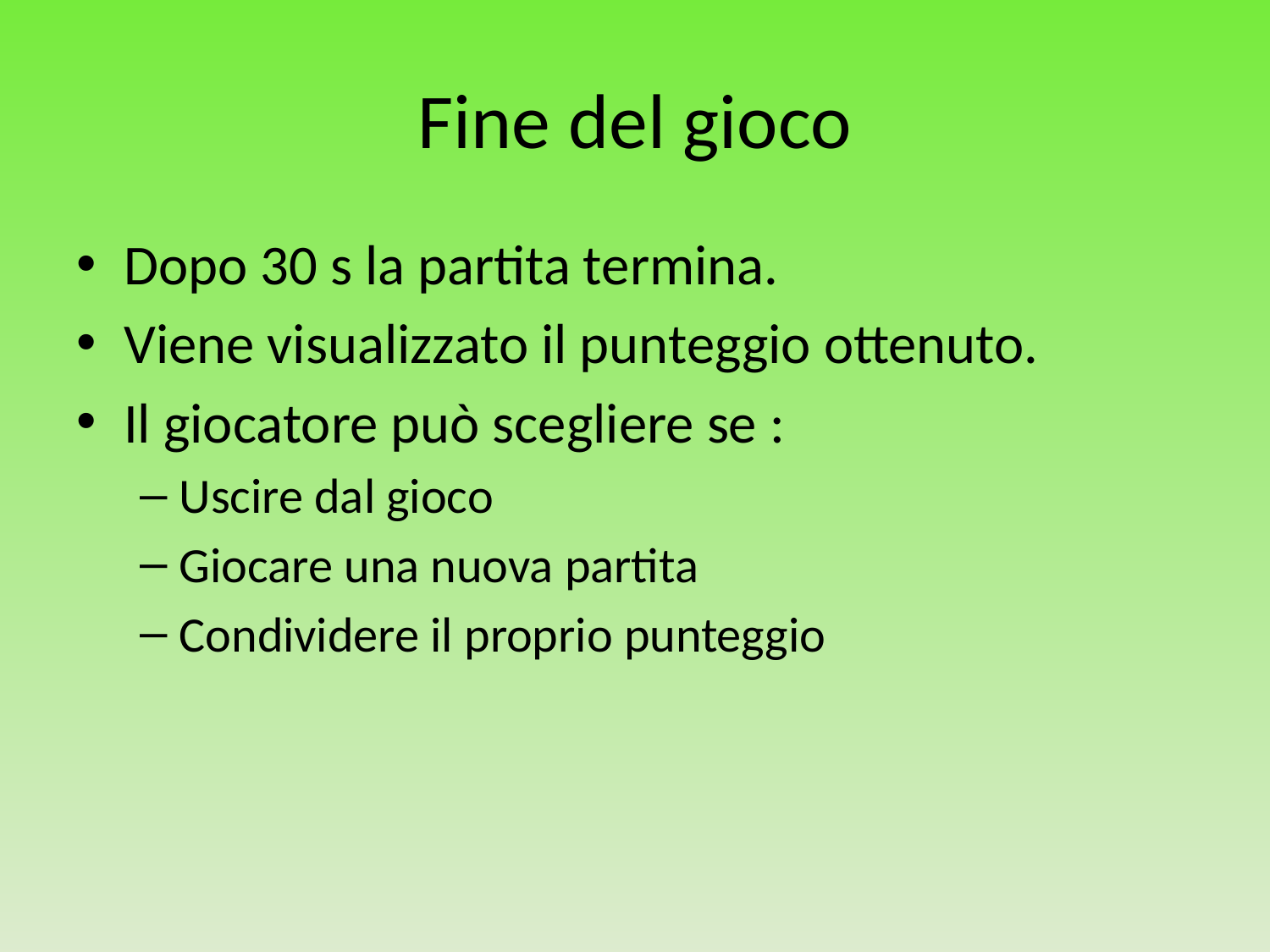

# Fine del gioco
Dopo 30 s la partita termina.
Viene visualizzato il punteggio ottenuto.
Il giocatore può scegliere se :
Uscire dal gioco
Giocare una nuova partita
Condividere il proprio punteggio